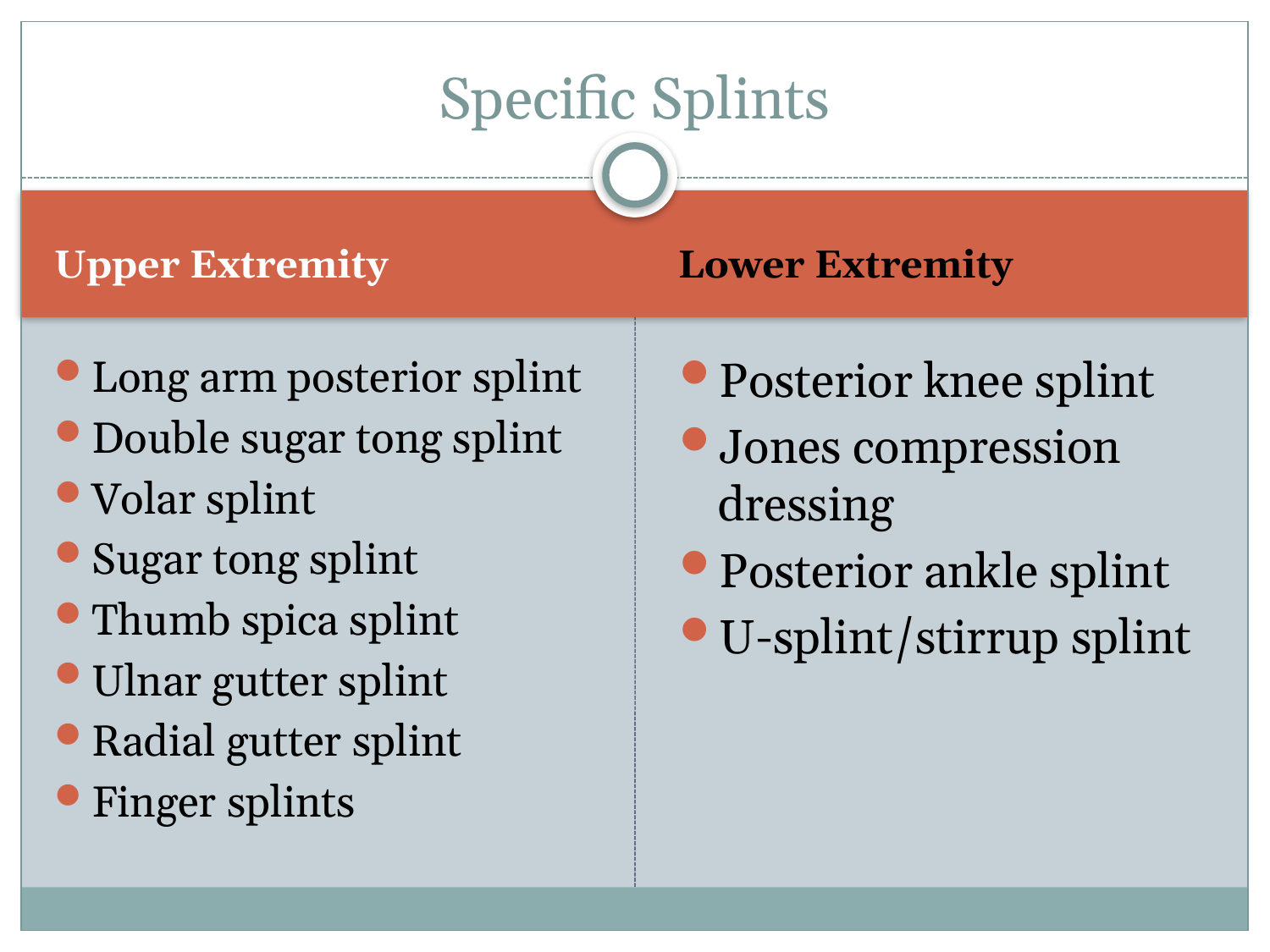

# Specific Splints
Upper Extremity
Lower Extremity
Long arm posterior splint
Double sugar tong splint
Volar splint
Sugar tong splint
Thumb spica splint
Ulnar gutter splint
Radial gutter splint
Finger splints
Posterior knee splint
Jones compression dressing
Posterior ankle splint
U-splint/stirrup splint